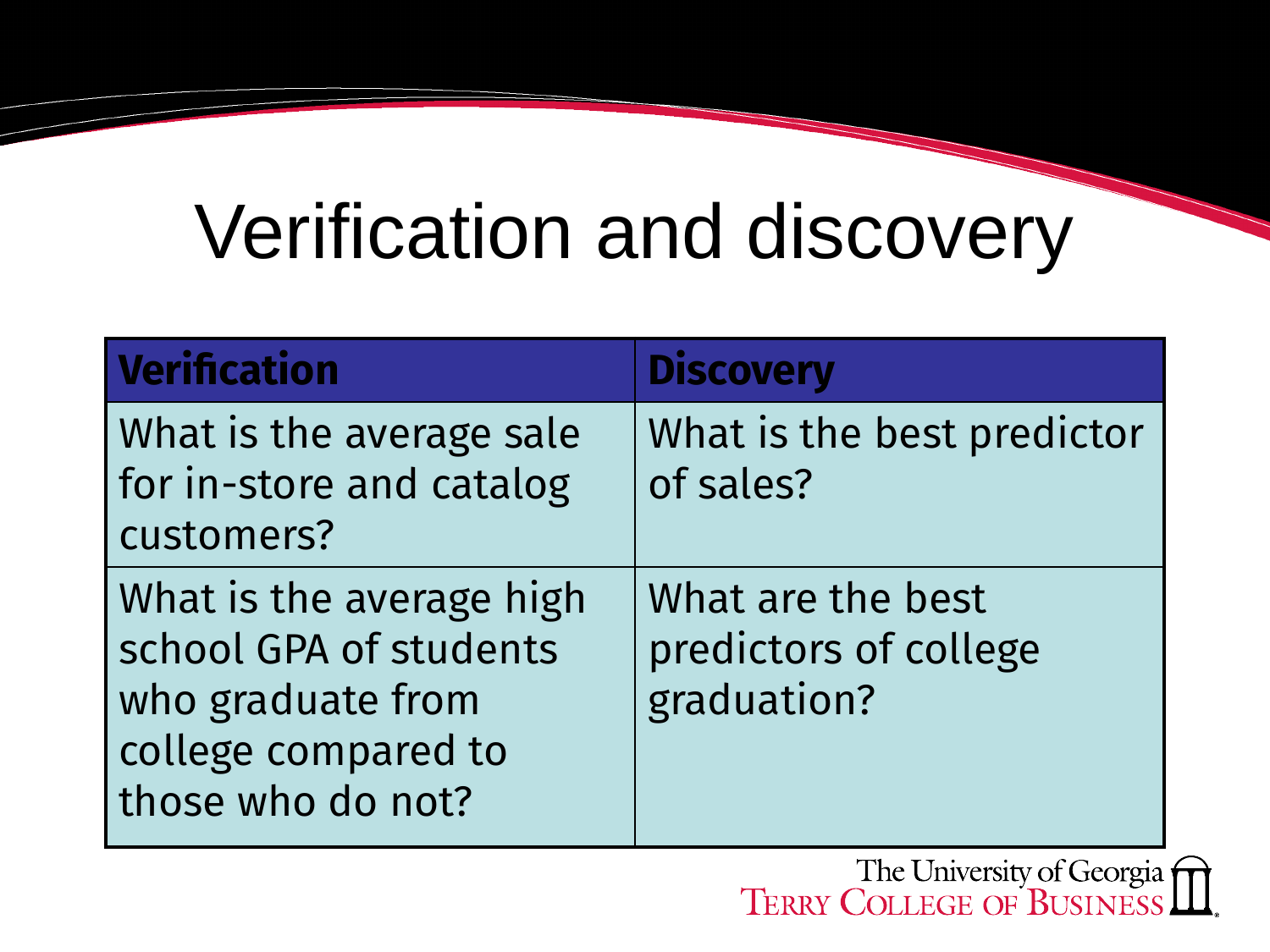

# Verification and discovery
| Verification | Discovery |
| --- | --- |
| What is the average sale for in-store and catalog customers? | What is the best predictor of sales? |
| What is the average high school GPA of students who graduate from college compared to those who do not? | What are the best predictors of college graduation? |